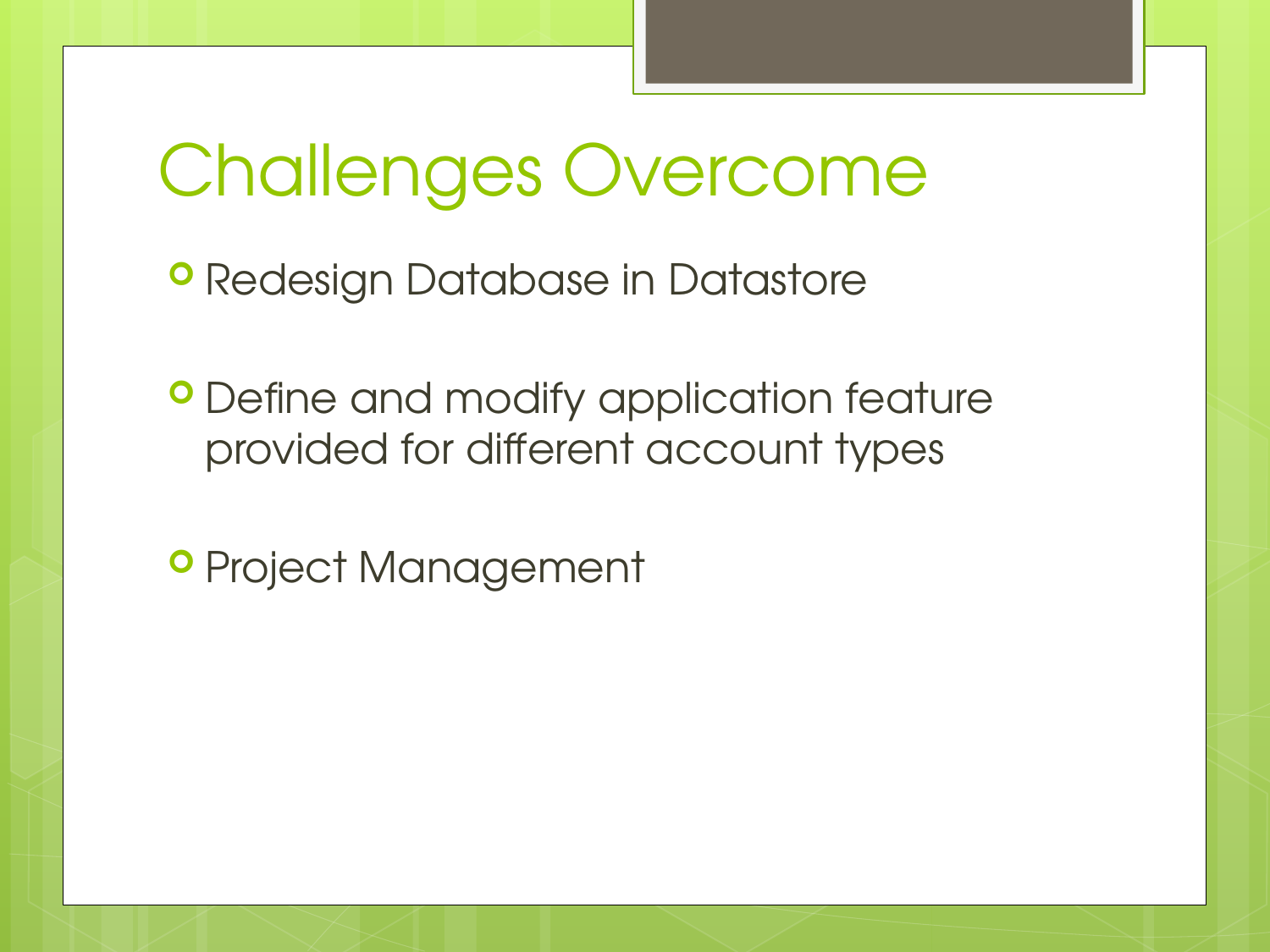

# Challenges Overcome
Redesign Database in Datastore

Define and modify application feature provided for different account types

Project Management